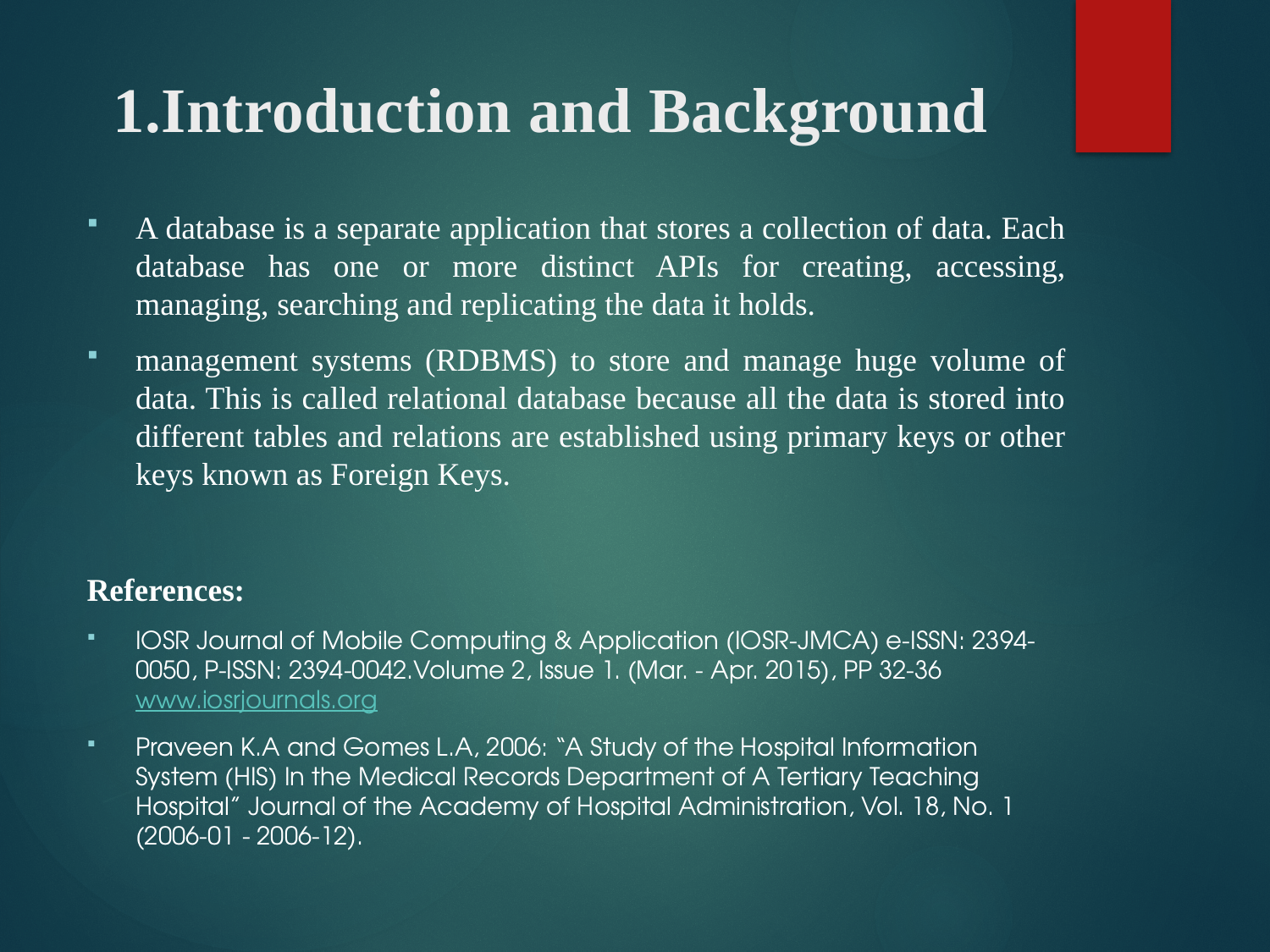

# 1.Introduction and Background
A database is a separate application that stores a collection of data. Each database has one or more distinct APIs for creating, accessing, managing, searching and replicating the data it holds.
management systems (RDBMS) to store and manage huge volume of data. This is called relational database because all the data is stored into different tables and relations are established using primary keys or other keys known as Foreign Keys.

References:
IOSR Journal of Mobile Computing & Application (IOSR-JMCA) e-ISSN: 2394-0050, P-ISSN: 2394-0042.Volume 2, Issue 1. (Mar. - Apr. 2015), PP 32-36 www.iosrjournals.org
Praveen K.A and Gomes L.A, 2006: “A Study of the Hospital Information System (HIS) In the Medical Records Department of A Tertiary Teaching Hospital” Journal of the Academy of Hospital Administration, Vol. 18, No. 1 (2006-01 - 2006-12).